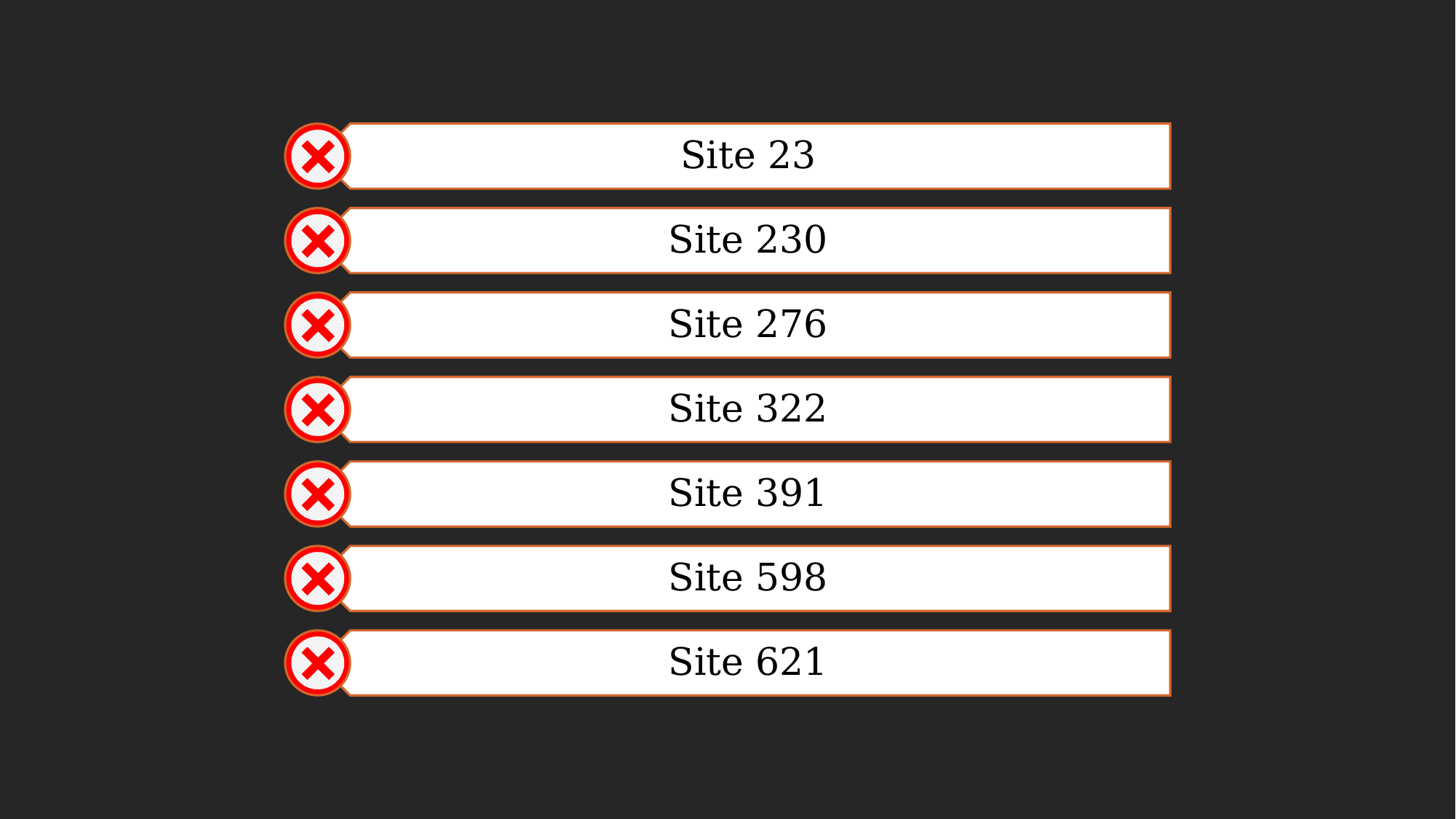

Site 23
Site 230
Site 276
Site 322
Site 391
Site 598
Site 621